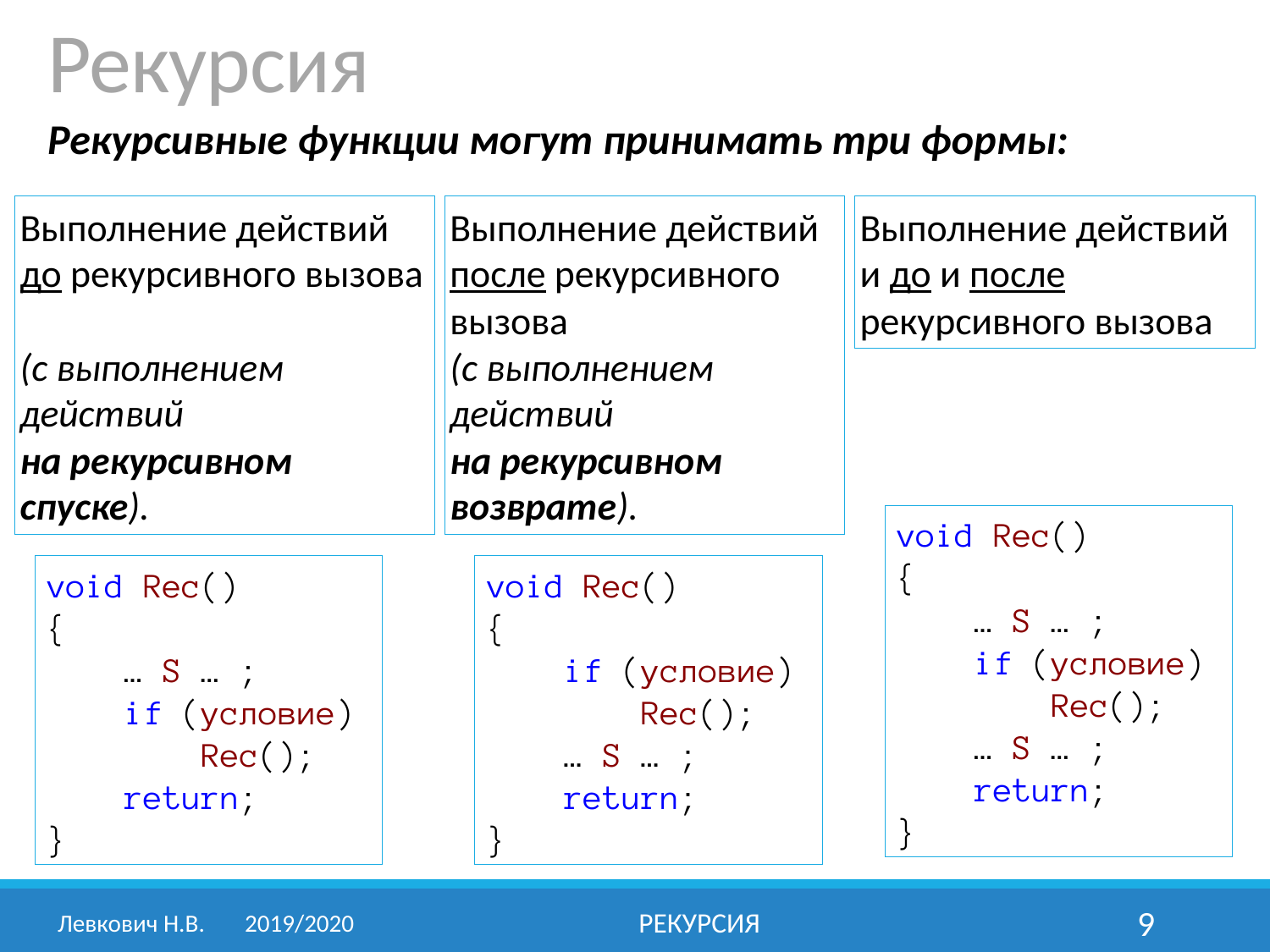

# Рекурсия
Рекурсивные функции могут принимать три формы:
Выполнение действий
до рекурсивного вызова
(с выполнением действий
на рекурсивном спуске).
Выполнение действий
после рекурсивного вызова
(с выполнением действий
на рекурсивном возврате).
Выполнение действий
и до и после рекурсивного вызова
void Rec()
{
    … S … ;
    if (условие)
        Rec();
    … S … ;
    return;
}
void Rec()
{
    … S … ;
    if (условие)
        Rec();
    return;
}
void Rec()
{
    if (условие)
        Rec();
    … S … ;
    return;
}
Левкович Н.В.	2019/2020
РЕКУРСИЯ
9